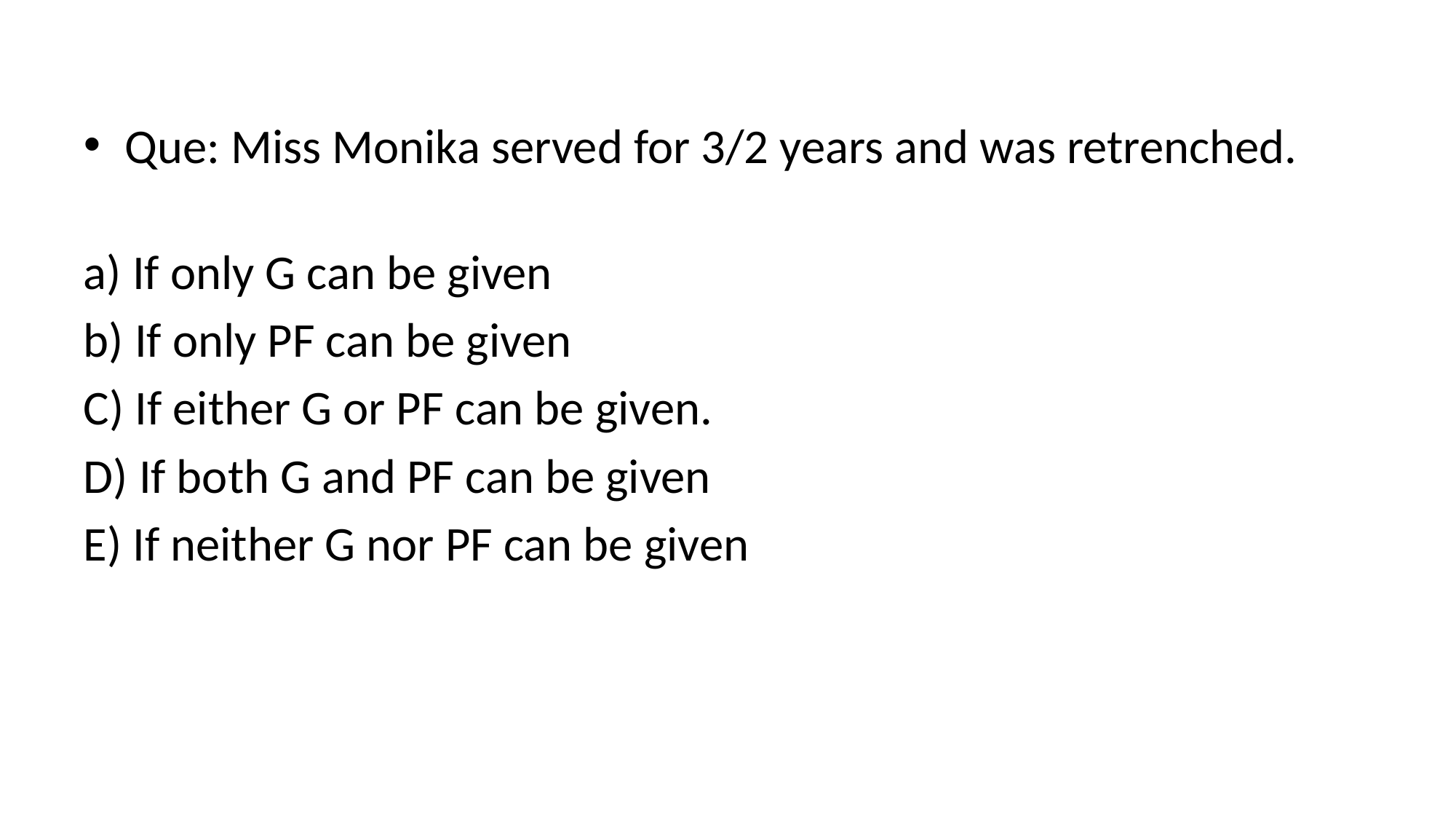

Que: Miss Monika served for 3/2 years and was retrenched.
a) If only G can be given
b) If only PF can be given
C) If either G or PF can be given.
D) If both G and PF can be given
E) If neither G nor PF can be given